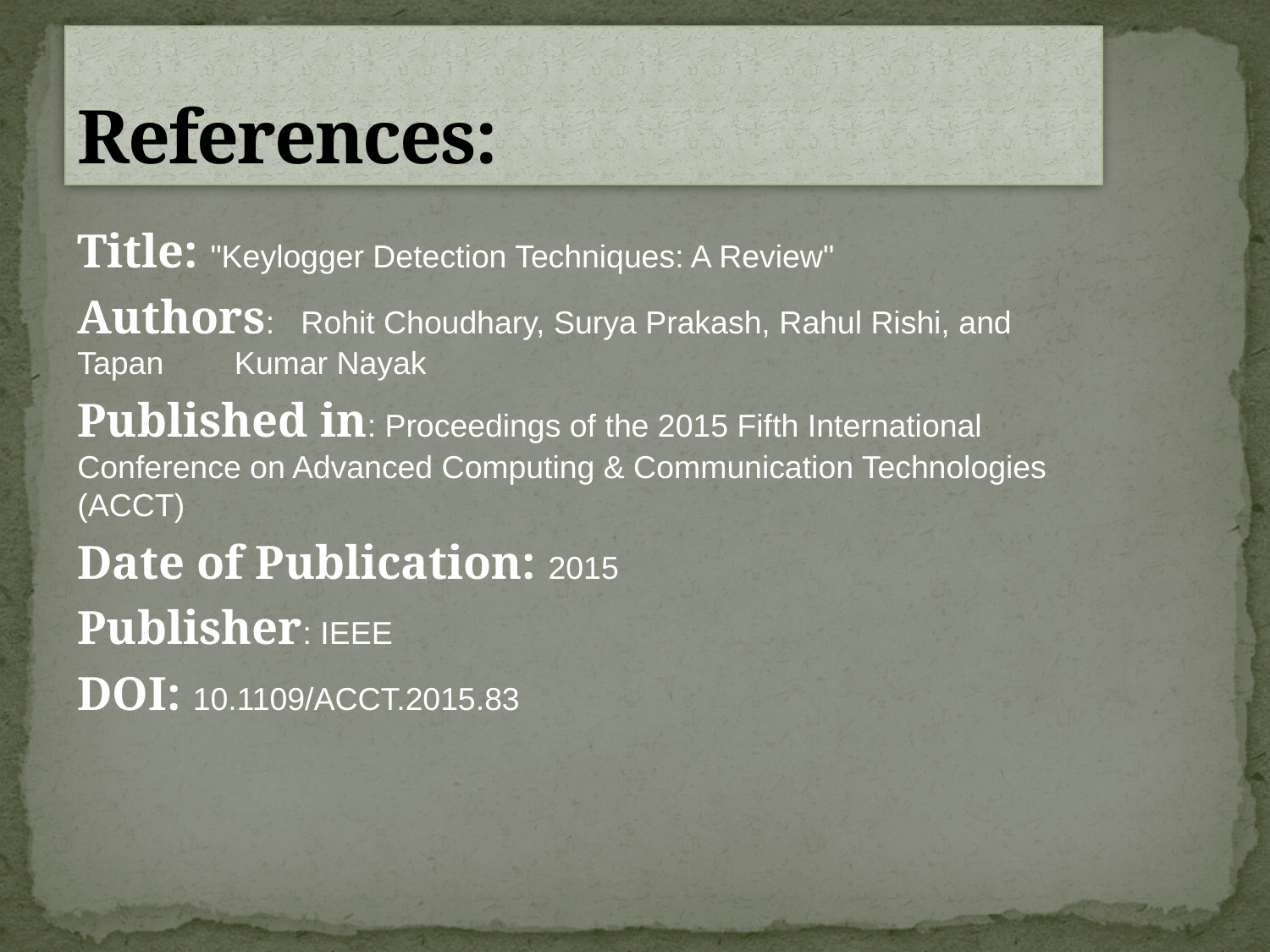

# References:
Title: "Keylogger Detection Techniques: A Review"
Authors:   Rohit Choudhary, Surya Prakash, Rahul Rishi, and Tapan        Kumar Nayak
Published in: Proceedings of the 2015 Fifth International Conference on Advanced Computing & Communication Technologies (ACCT)
Date of Publication: 2015
Publisher: IEEE
DOI: 10.1109/ACCT.2015.83